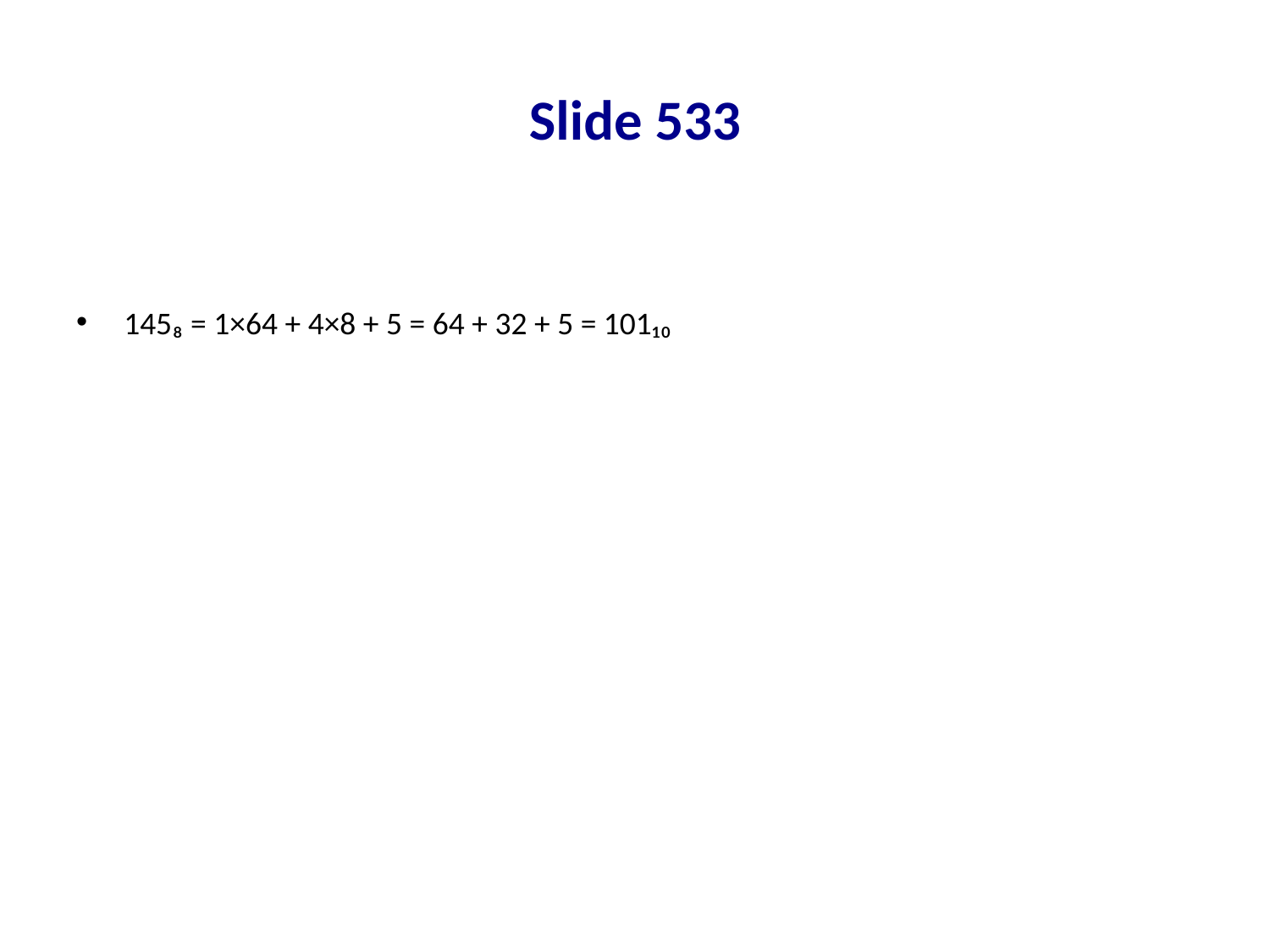

# Slide 533

145₈ = 1×64 + 4×8 + 5 = 64 + 32 + 5 = 101₁₀